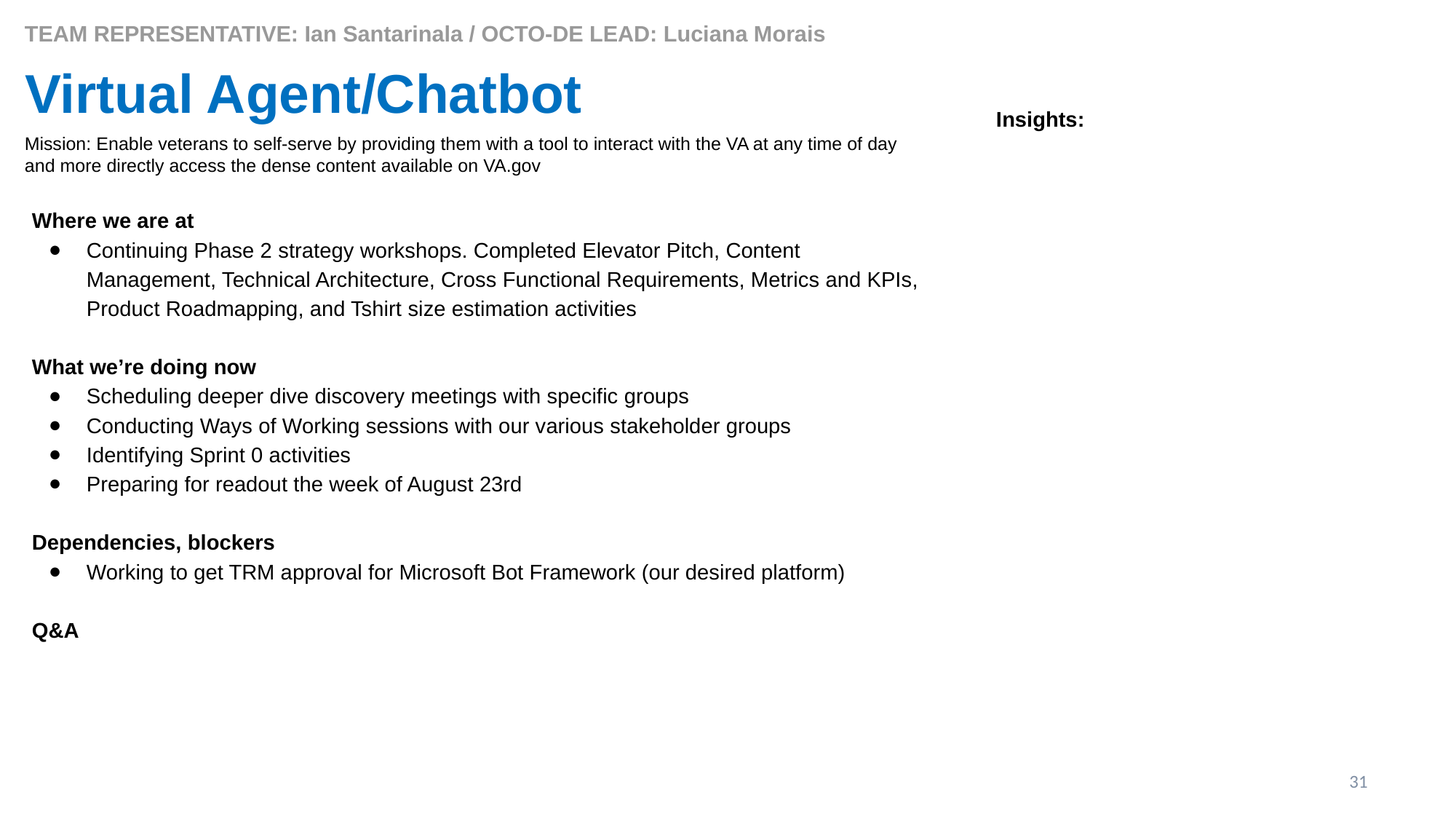

TEAM REPRESENTATIVE: Ian Santarinala / OCTO-DE LEAD: Luciana Morais
# Virtual Agent/Chatbot
Insights:

Mission: Enable veterans to self-serve by providing them with a tool to interact with the VA at any time of day and more directly access the dense content available on VA.gov
Where we are at
Continuing Phase 2 strategy workshops. Completed Elevator Pitch, Content Management, Technical Architecture, Cross Functional Requirements, Metrics and KPIs, Product Roadmapping, and Tshirt size estimation activities

What we’re doing now
Scheduling deeper dive discovery meetings with specific groups
Conducting Ways of Working sessions with our various stakeholder groups
Identifying Sprint 0 activities
Preparing for readout the week of August 23rd

Dependencies, blockers
Working to get TRM approval for Microsoft Bot Framework (our desired platform)

Q&A
31